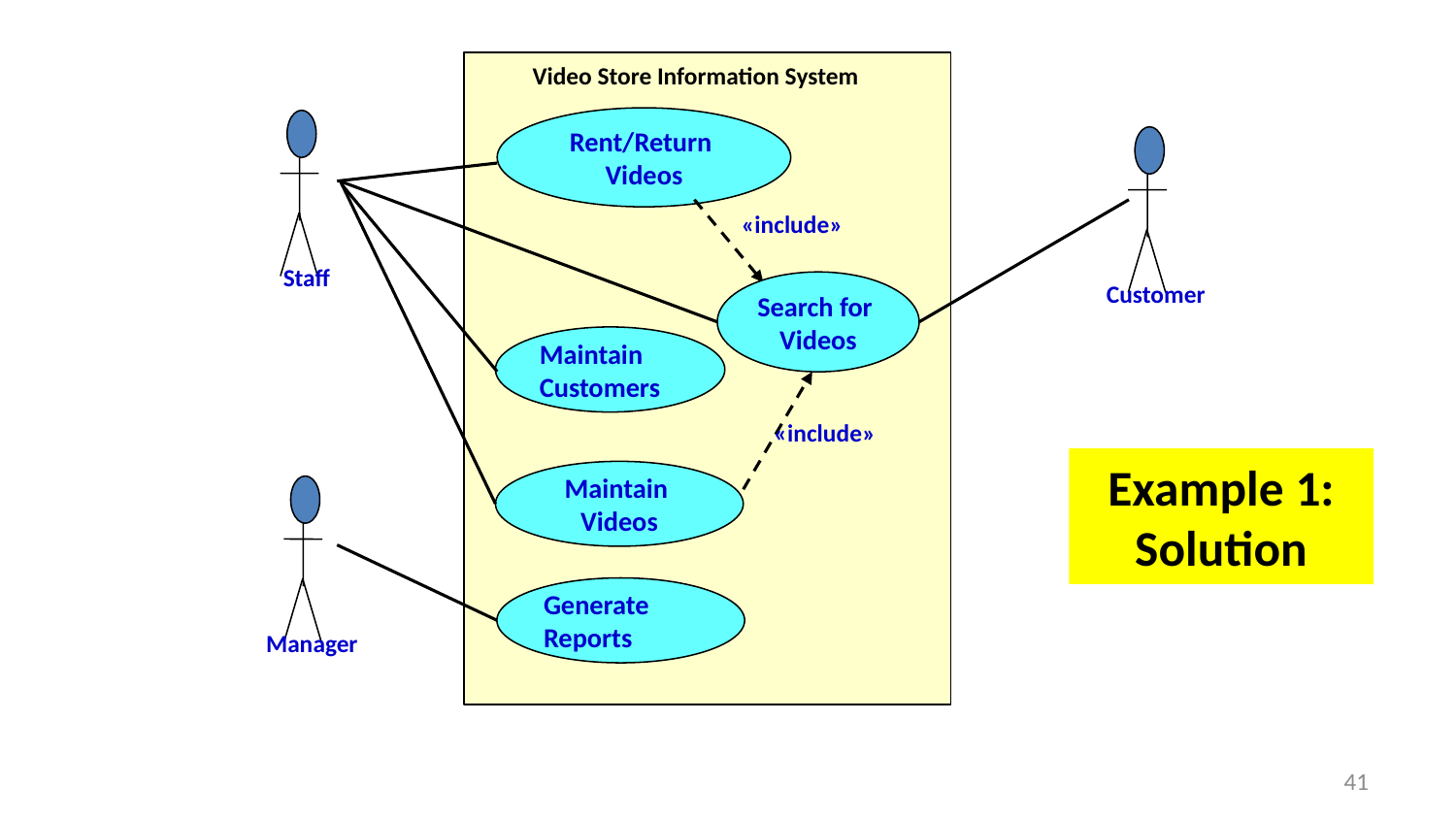

Video Store Information System

Rent/Return
Videos

Staff

Customer

«include»
Search for
Videos
Maintain
Customers

«include»
# Example 1: Solution
Maintain
Videos

Manager

Generate
Reports
41